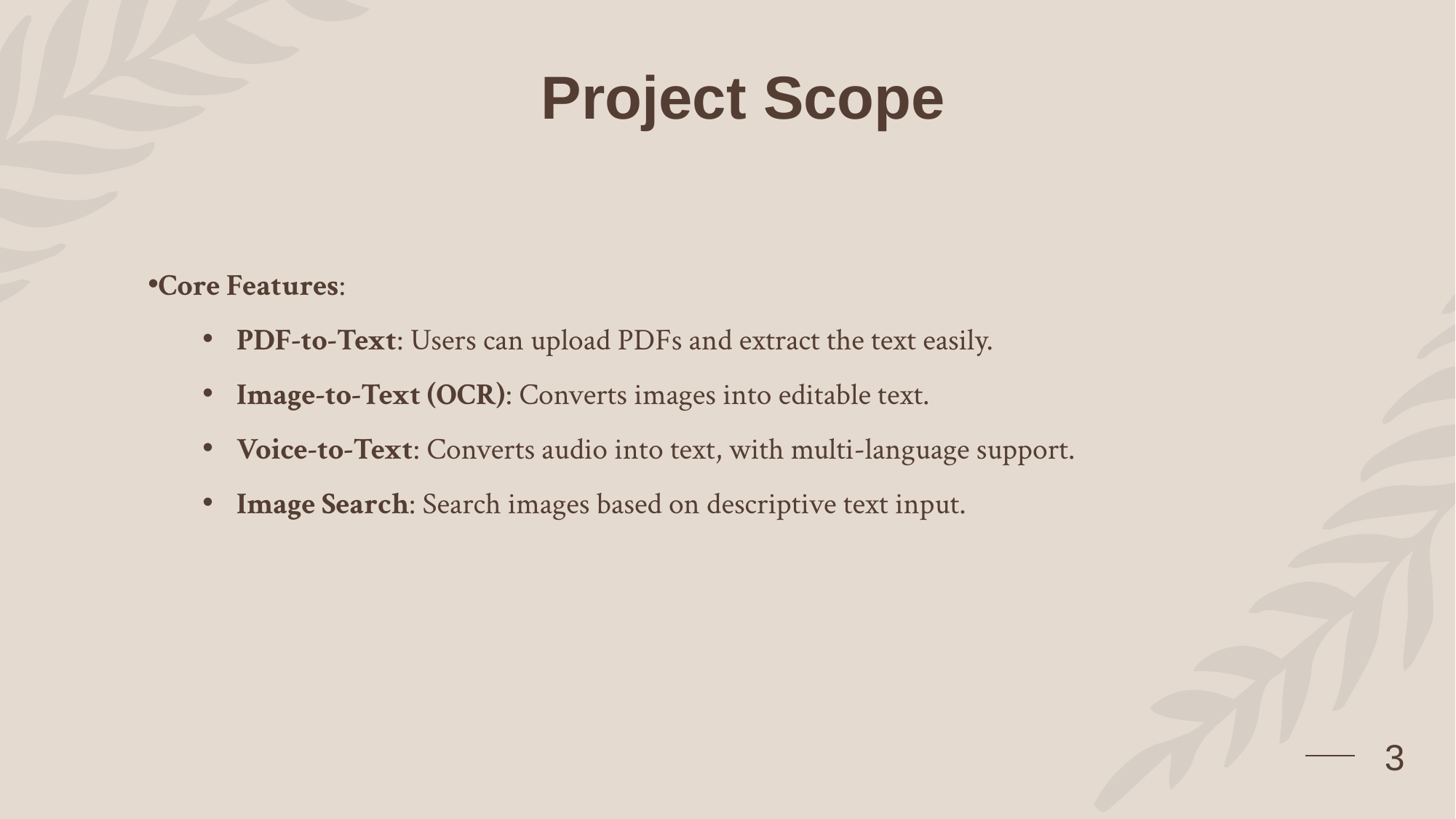

Project Scope
Core Features:
PDF-to-Text: Users can upload PDFs and extract the text easily.
Image-to-Text (OCR): Converts images into editable text.
Voice-to-Text: Converts audio into text, with multi-language support.
Image Search: Search images based on descriptive text input.
3